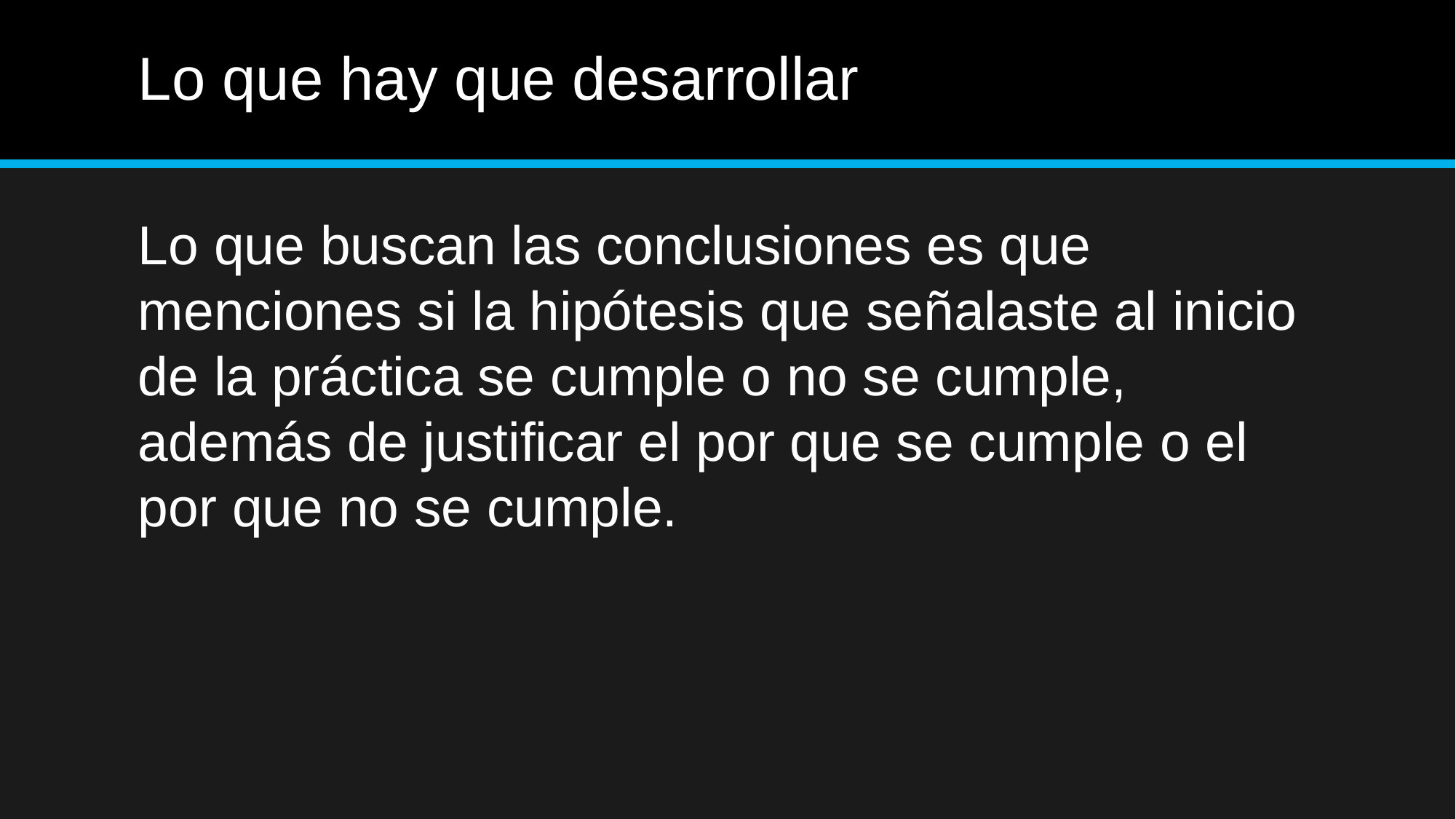

# Lo que hay que desarrollar
Lo que buscan las conclusiones es que menciones si la hipótesis que señalaste al inicio de la práctica se cumple o no se cumple, además de justificar el por que se cumple o el por que no se cumple.